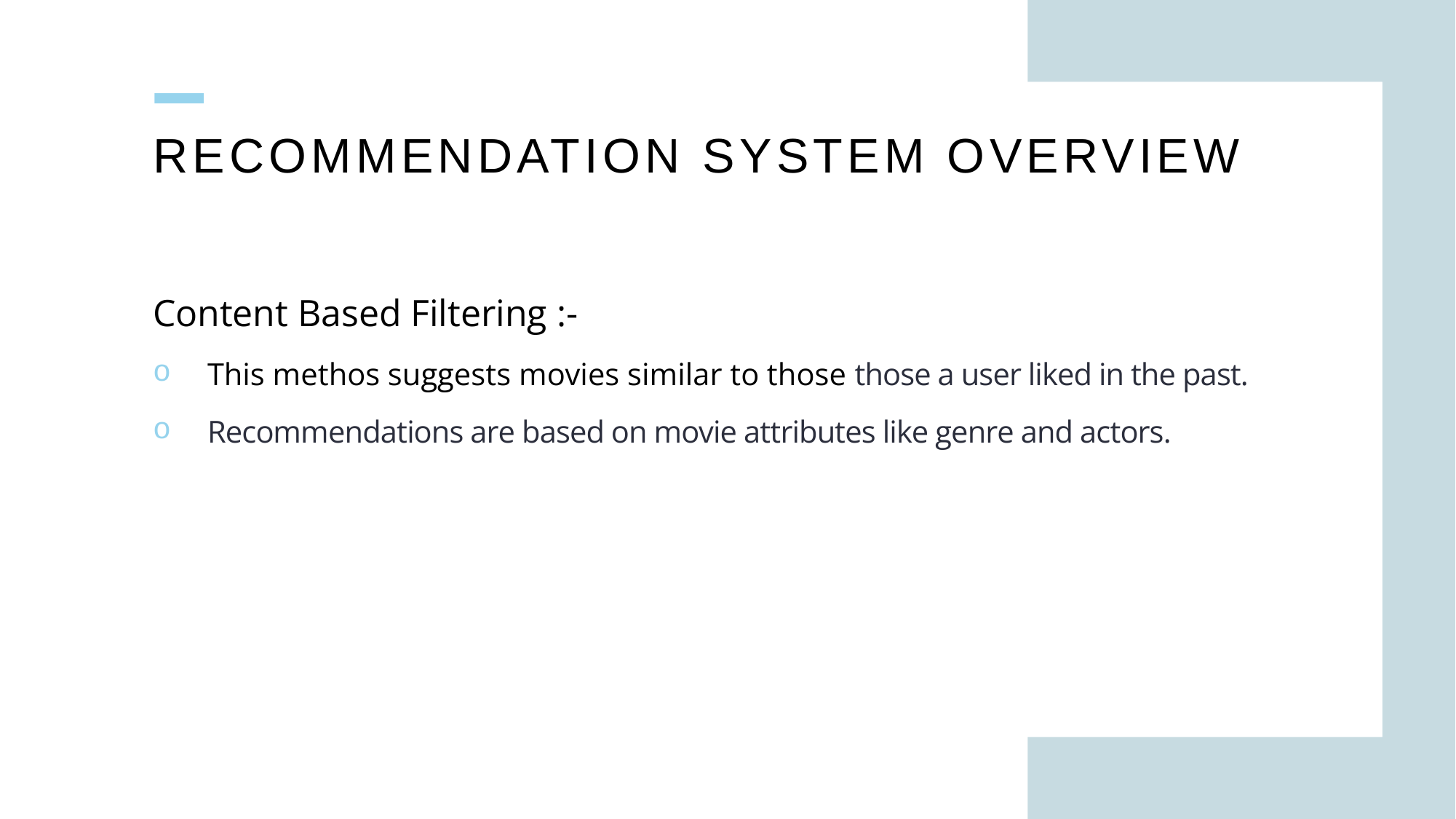

# Recommendation system overview
Content Based Filtering :-
This methos suggests movies similar to those those a user liked in the past.
Recommendations are based on movie attributes like genre and actors.